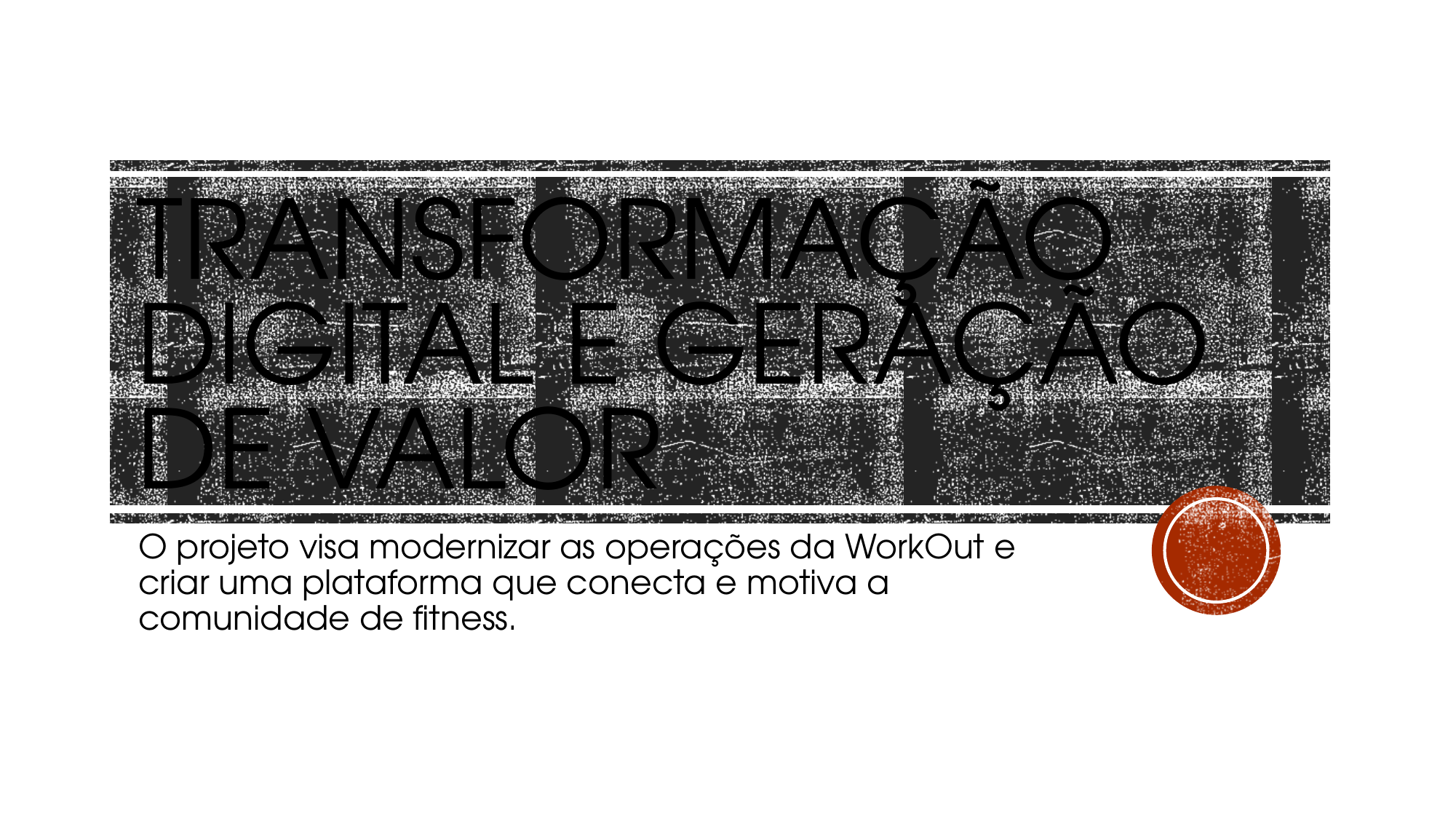

# Transformação Digital e Geração de Valor
O projeto visa modernizar as operações da WorkOut e criar uma plataforma que conecta e motiva a comunidade de fitness.